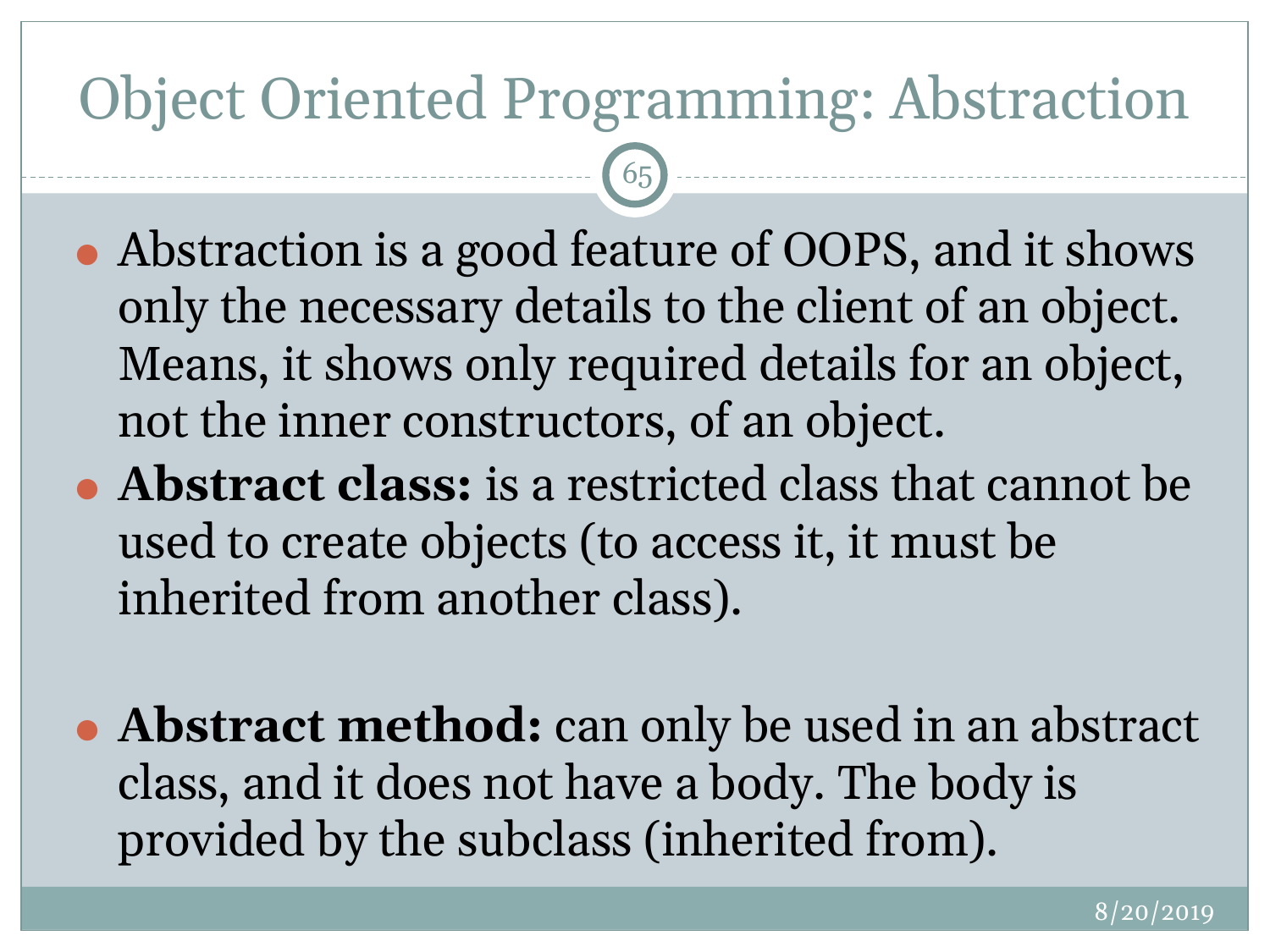

# Object Oriented Programming: Abstraction
65
Abstraction is a good feature of OOPS, and it shows only the necessary details to the client of an object. Means, it shows only required details for an object, not the inner constructors, of an object.
Abstract class: is a restricted class that cannot be used to create objects (to access it, it must be inherited from another class).

Abstract method: can only be used in an abstract class, and it does not have a body. The body is provided by the subclass (inherited from).

8/20/2019